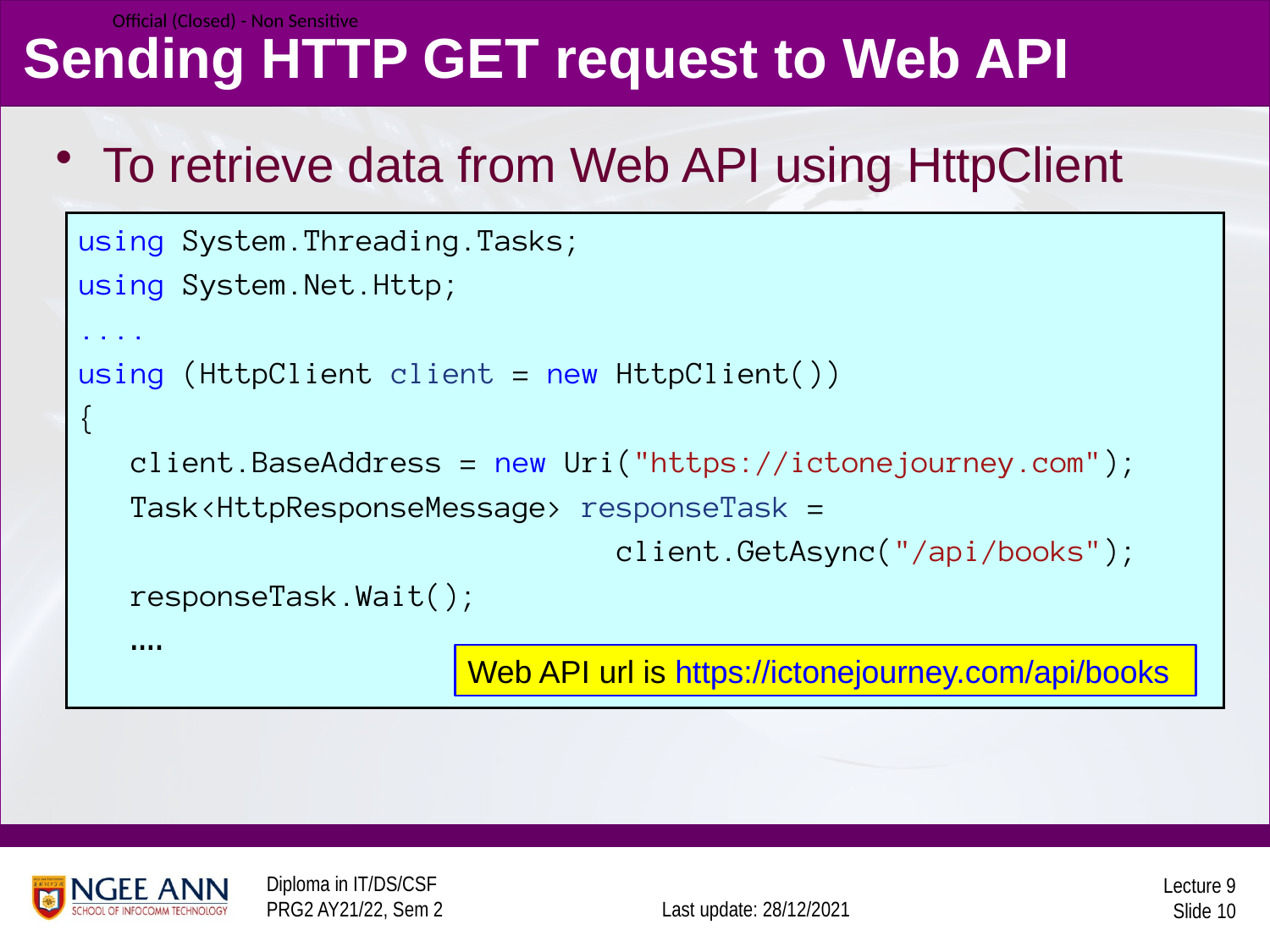

# Sending HTTP GET request to Web API
To retrieve data from Web API using HttpClient

using System.Threading.Tasks;
using System.Net.Http;
....
using (HttpClient client = new HttpClient())
{
   client.BaseAddress = new Uri("https://ictonejourney.com");
   Task<HttpResponseMessage> responseTask =
                               client.GetAsync("/api/books");
   responseTask.Wait();
       ….

Web API url is https://ictonejourney.com/api/books